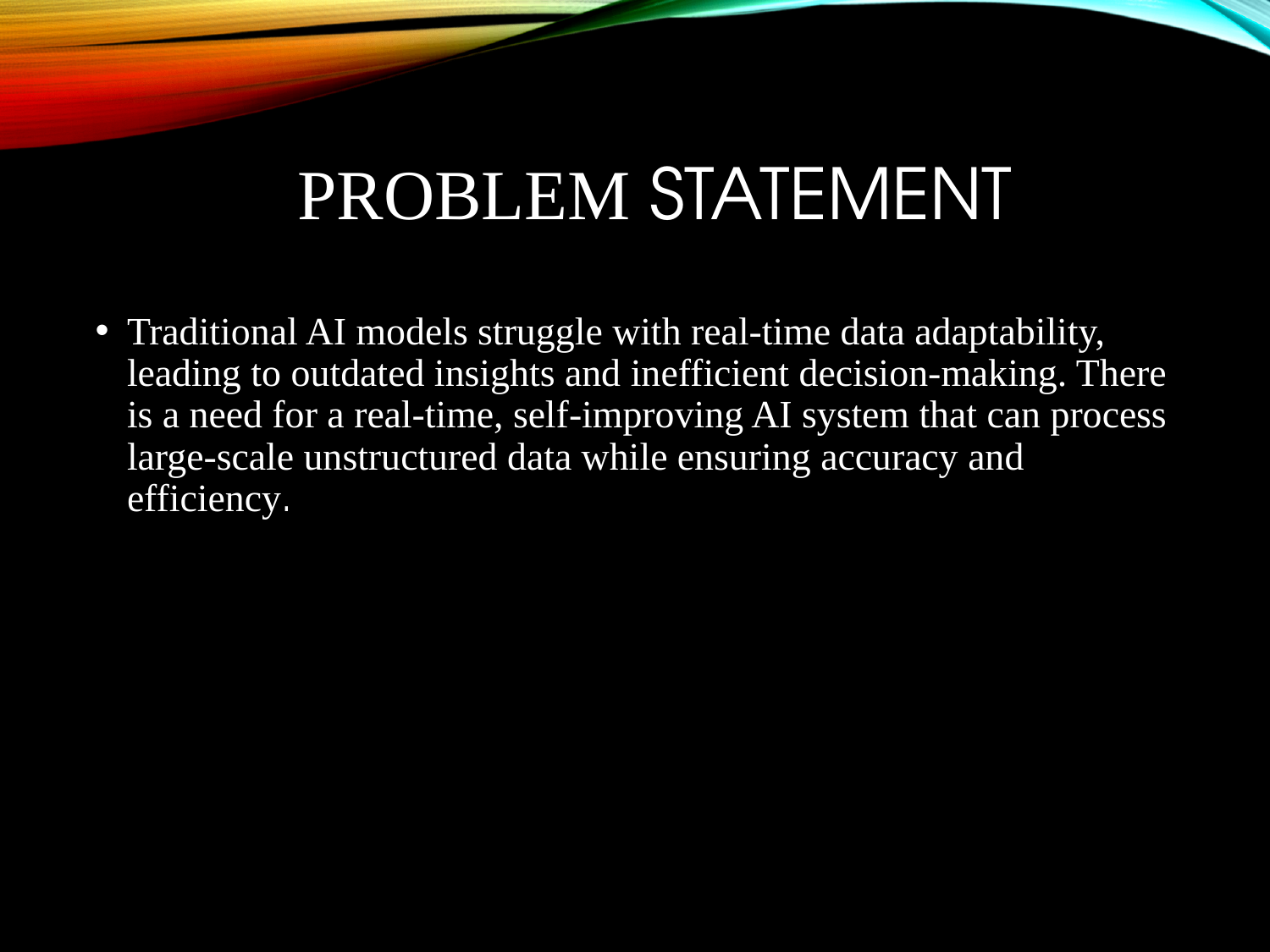

# Problem Statement
Traditional AI models struggle with real-time data adaptability, leading to outdated insights and inefficient decision-making. There is a need for a real-time, self-improving AI system that can process large-scale unstructured data while ensuring accuracy and efficiency.